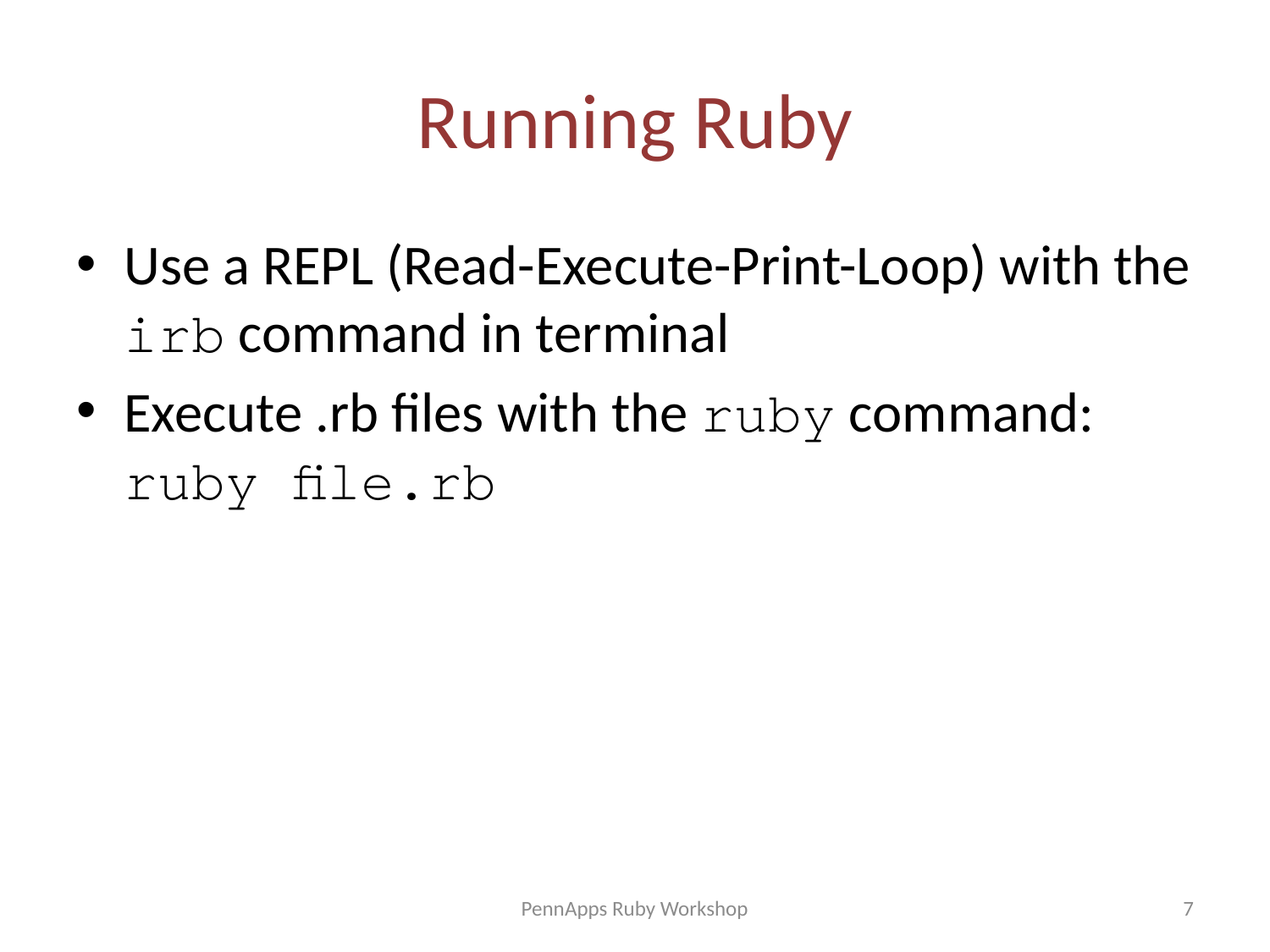

# Running Ruby
Use a REPL (Read-Execute-Print-Loop) with the irb command in terminal
Execute .rb files with the ruby command: ruby file.rb
PennApps Ruby Workshop
7